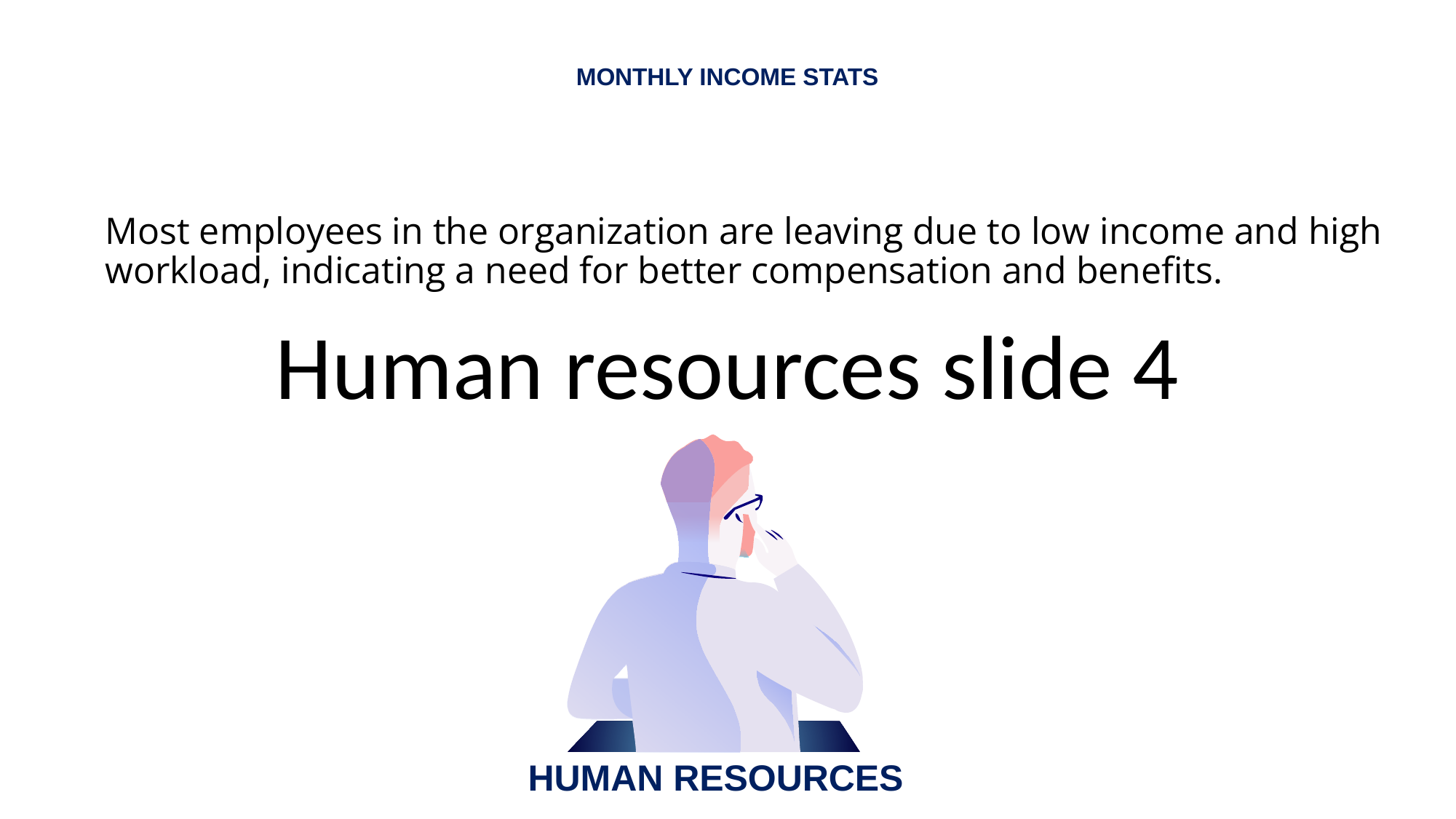

MONTHLY INCOME STATS
# Human resources slide 4
Most employees in the organization are leaving due to low income and high workload, indicating a need for better compensation and benefits.

HUMAN RESOURCES